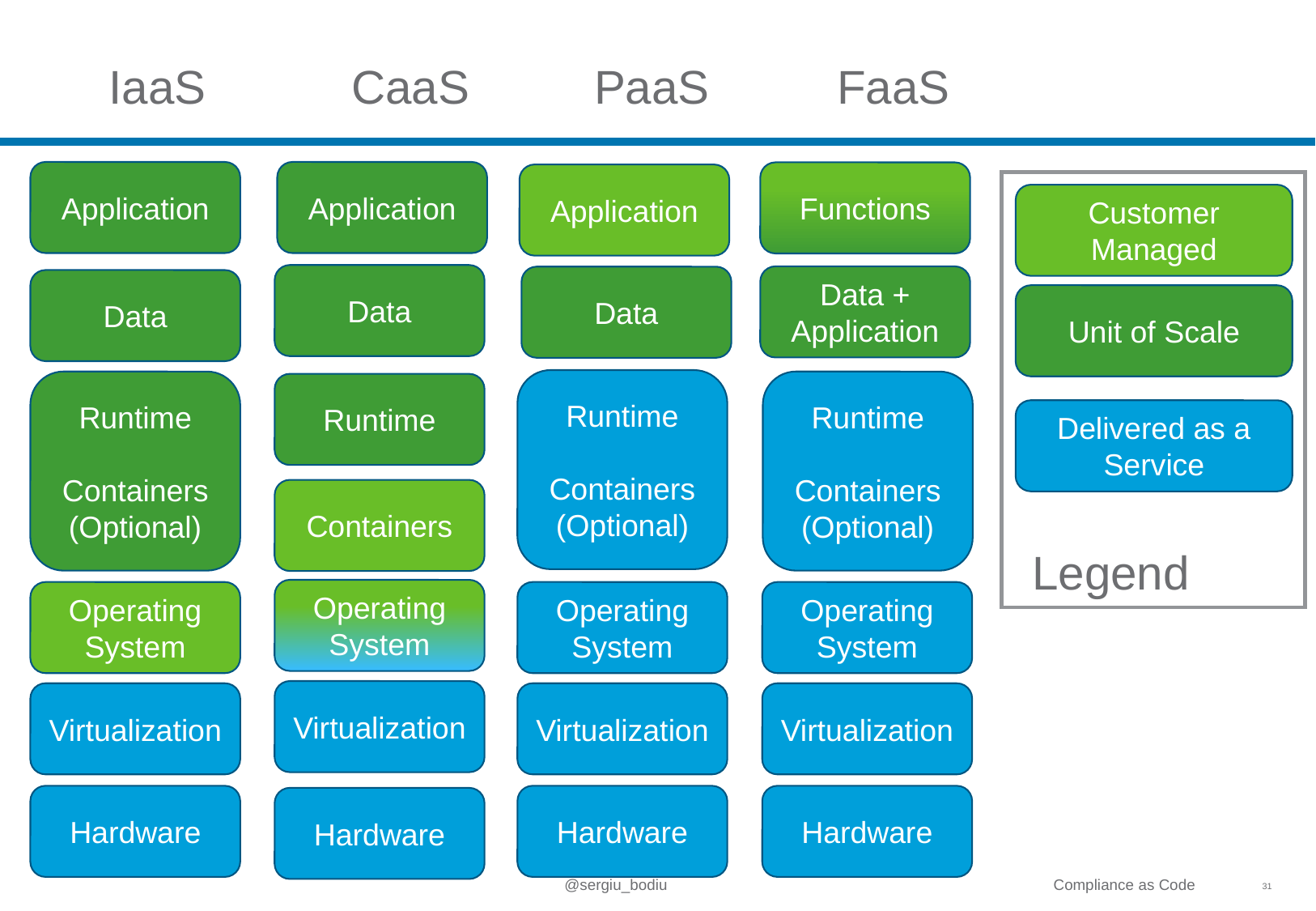

# IaaS	     CaaS	     PaaS	     FaaS
Application
Application
Functions
Application

Customer Managed
Unit of Scale
Delivered as a Service
Legend
Data
Data + Application
Data
Data
Runtime

Containers (Optional)
Runtime

Containers (Optional)
Runtime

Containers (Optional)
Runtime
Containers
Operating System
Operating System
Operating System
Operating System
Virtualization
Virtualization
Virtualization
Virtualization
Hardware
Hardware
Hardware
Hardware